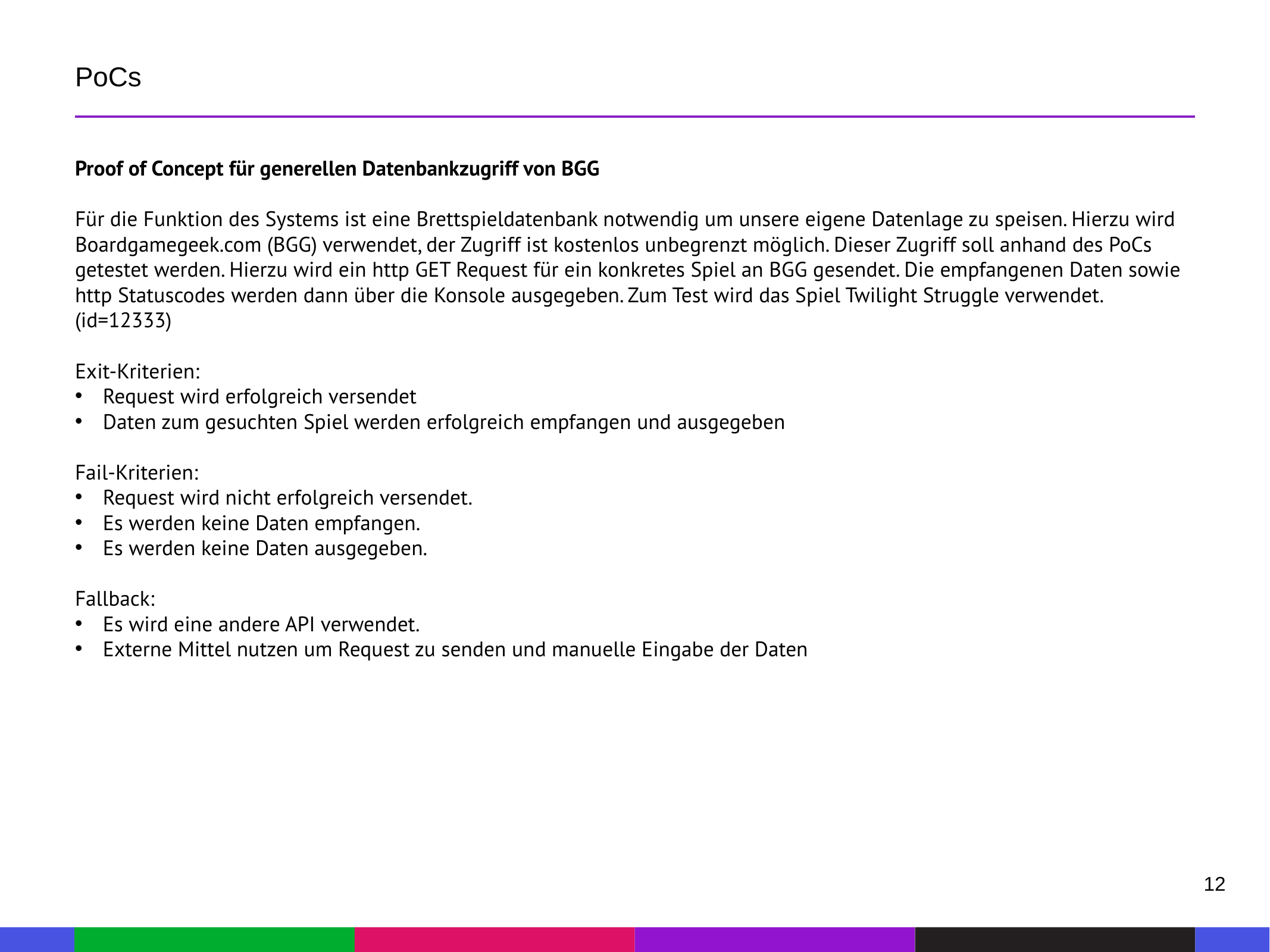

PoCs

Proof of Concept für generellen Datenbankzugriff von BGG

Für die Funktion des Systems ist eine Brettspieldatenbank notwendig um unsere eigene Datenlage zu speisen. Hierzu wird Boardgamegeek.com (BGG) verwendet, der Zugriff ist kostenlos unbegrenzt möglich. Dieser Zugriff soll anhand des PoCs getestet werden. Hierzu wird ein http GET Request für ein konkretes Spiel an BGG gesendet. Die empfangenen Daten sowie http Statuscodes werden dann über die Konsole ausgegeben. Zum Test wird das Spiel Twilight Struggle verwendet. (id=12333)

Exit-Kriterien:
Request wird erfolgreich versendet
Daten zum gesuchten Spiel werden erfolgreich empfangen und ausgegeben

Fail-Kriterien:
Request wird nicht erfolgreich versendet.
Es werden keine Daten empfangen.
Es werden keine Daten ausgegeben.

Fallback:
Es wird eine andere API verwendet.
Externe Mittel nutzen um Request zu senden und manuelle Eingabe der Daten

12